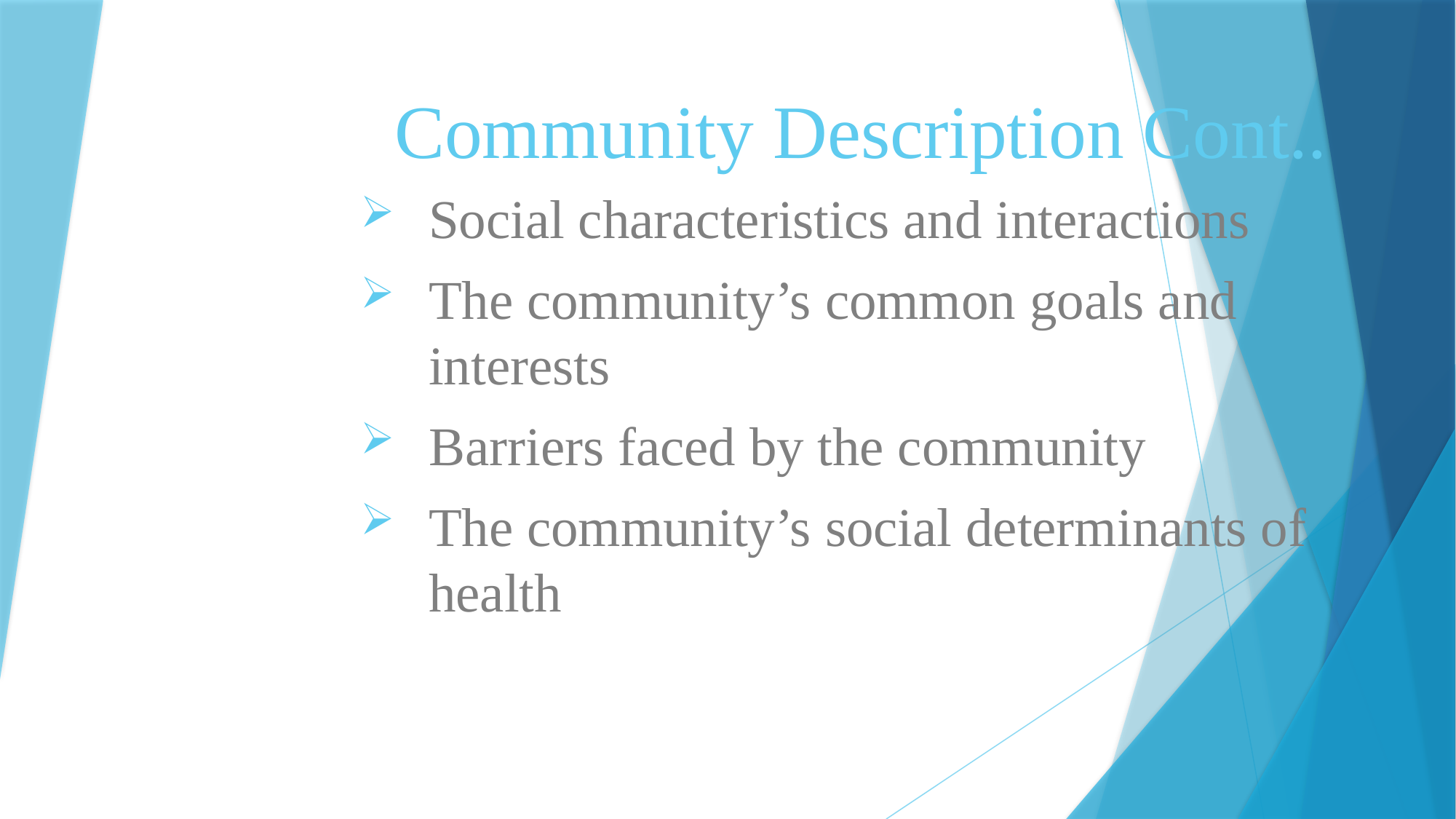

# Community Description Cont..
Social characteristics and interactions
The community’s common goals and interests
Barriers faced by the community
The community’s social determinants of health